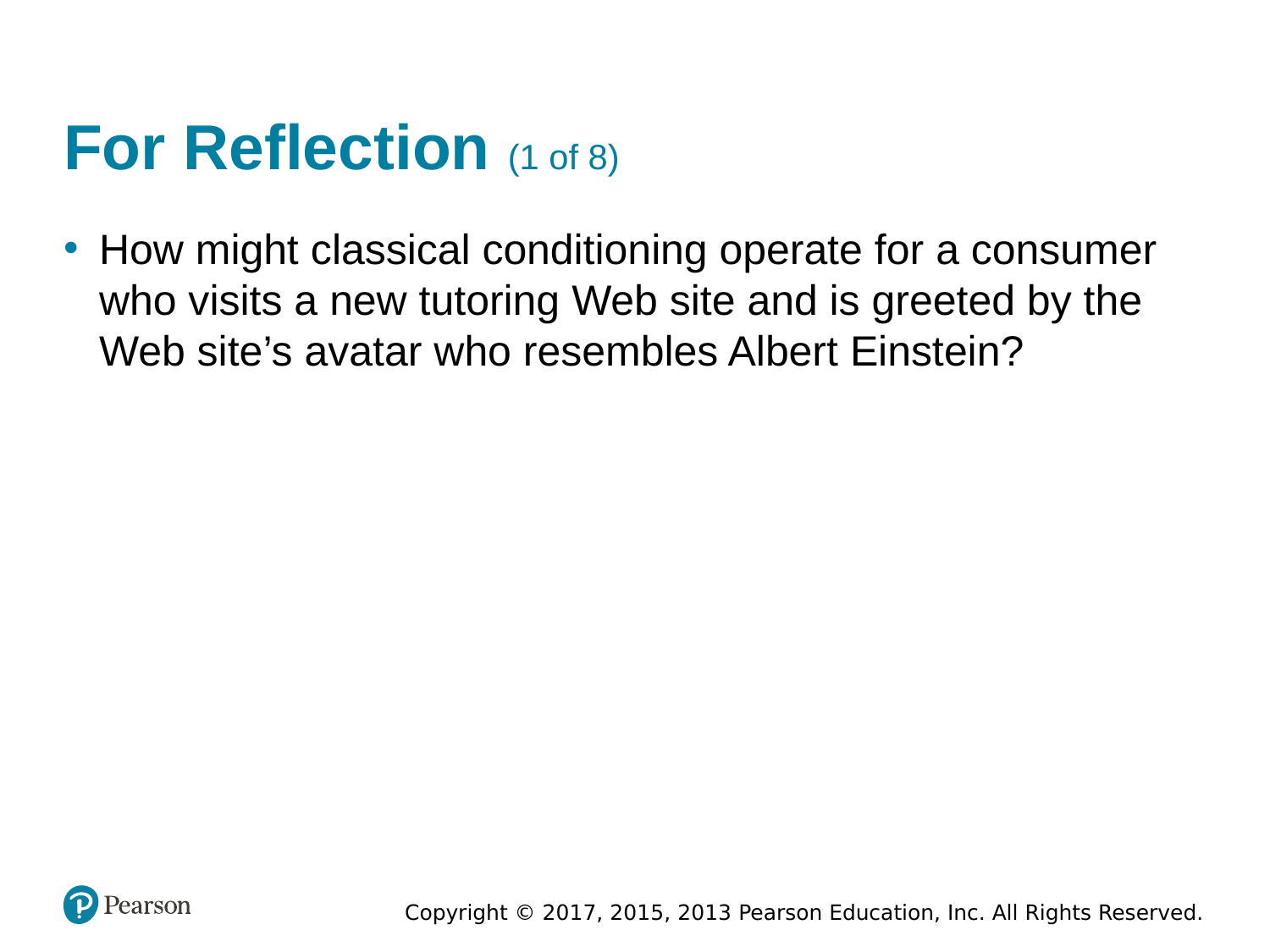

# For Reflection (1 of 8)
How might classical conditioning operate for a consumer who visits a new tutoring Web site and is greeted by the Web site’s avatar who resembles Albert Einstein?